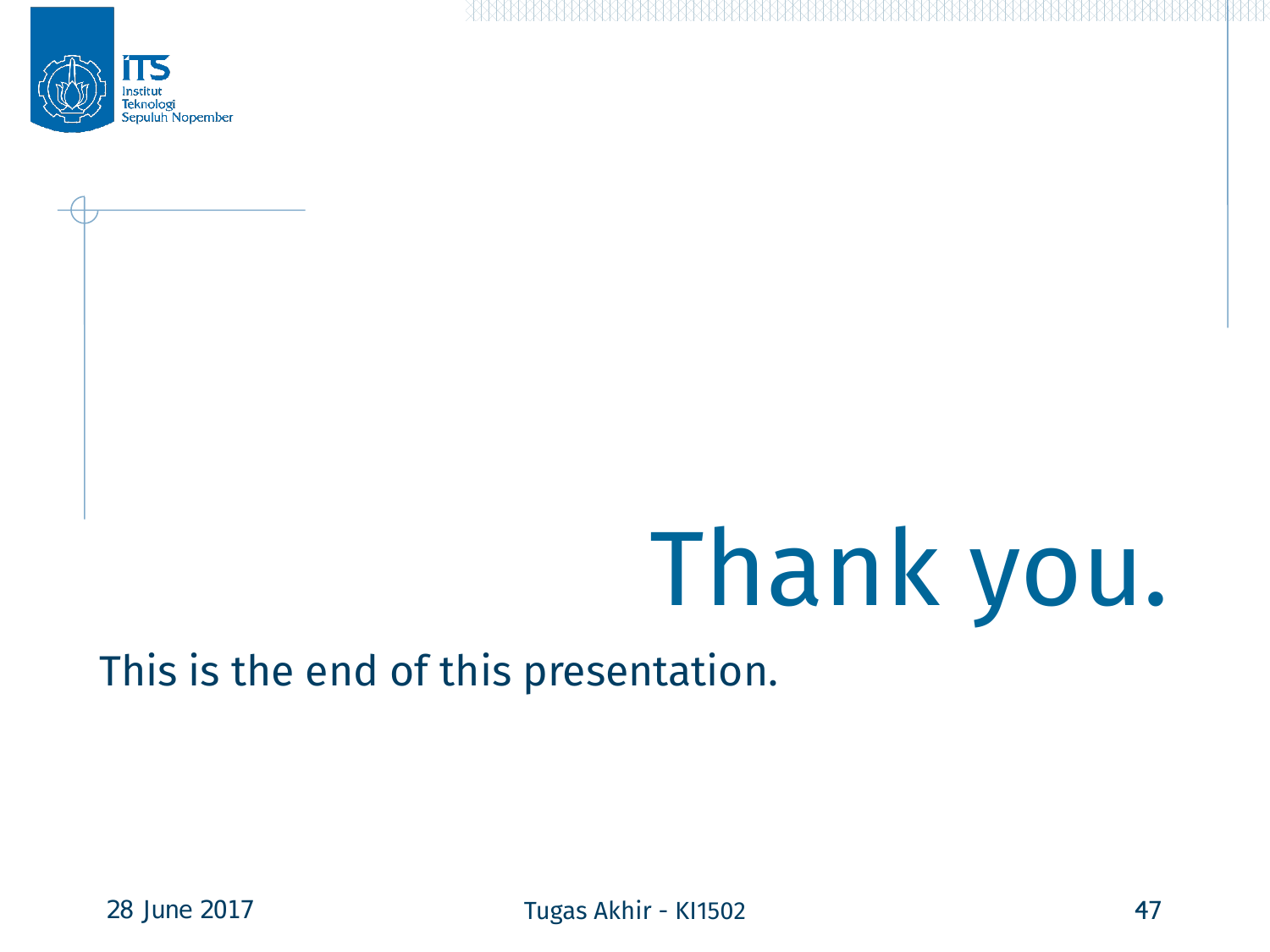

# Thank you.
This is the end of this presentation.
28 June 2017
Tugas Akhir - KI1502
47